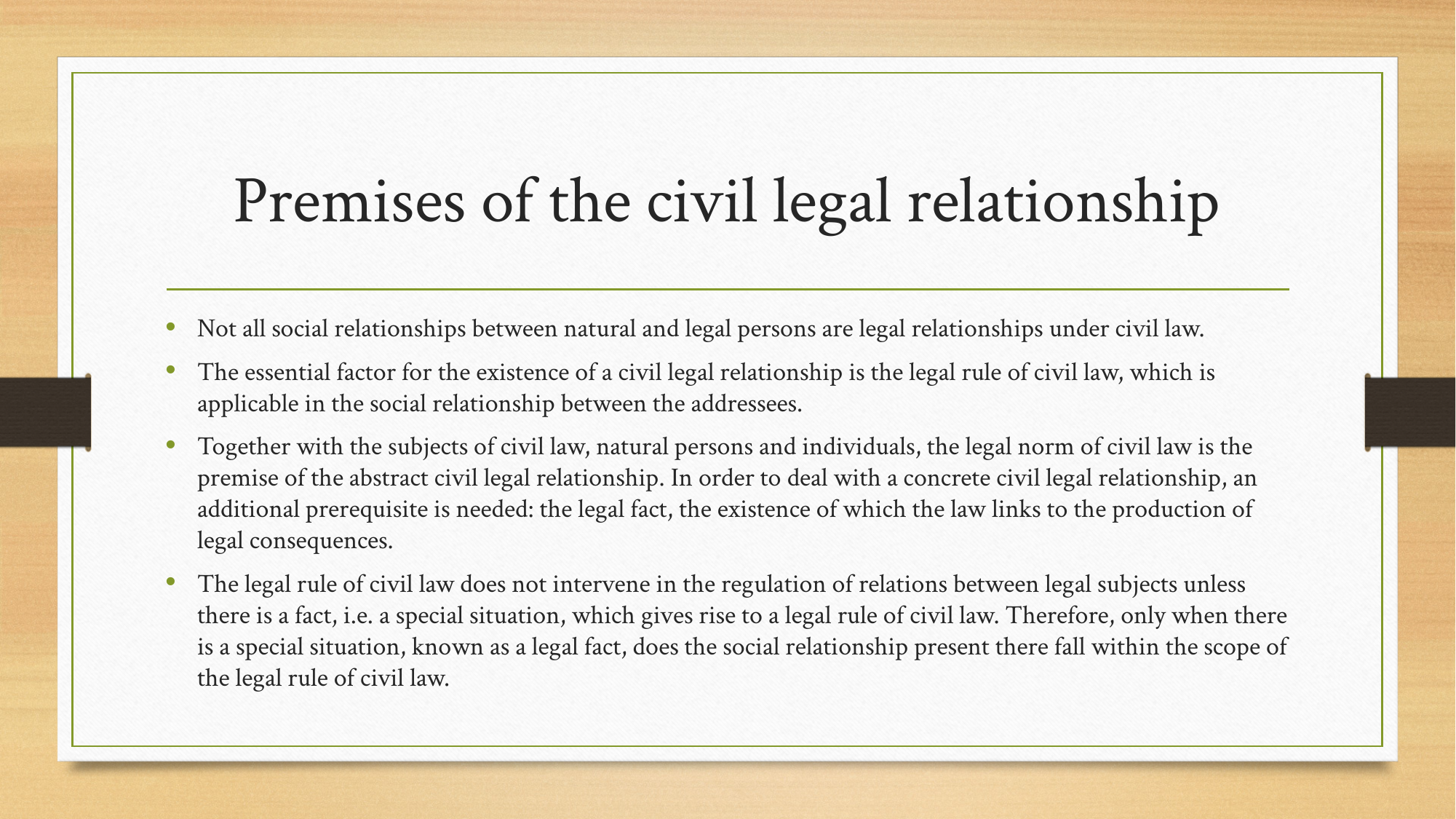

# Premises of the civil legal relationship
Not all social relationships between natural and legal persons are legal relationships under civil law.
The essential factor for the existence of a civil legal relationship is the legal rule of civil law, which is applicable in the social relationship between the addressees.
Together with the subjects of civil law, natural persons and individuals, the legal norm of civil law is the premise of the abstract civil legal relationship. In order to deal with a concrete civil legal relationship, an additional prerequisite is needed: the legal fact, the existence of which the law links to the production of legal consequences.
The legal rule of civil law does not intervene in the regulation of relations between legal subjects unless there is a fact, i.e. a special situation, which gives rise to a legal rule of civil law. Therefore, only when there is a special situation, known as a legal fact, does the social relationship present there fall within the scope of the legal rule of civil law.